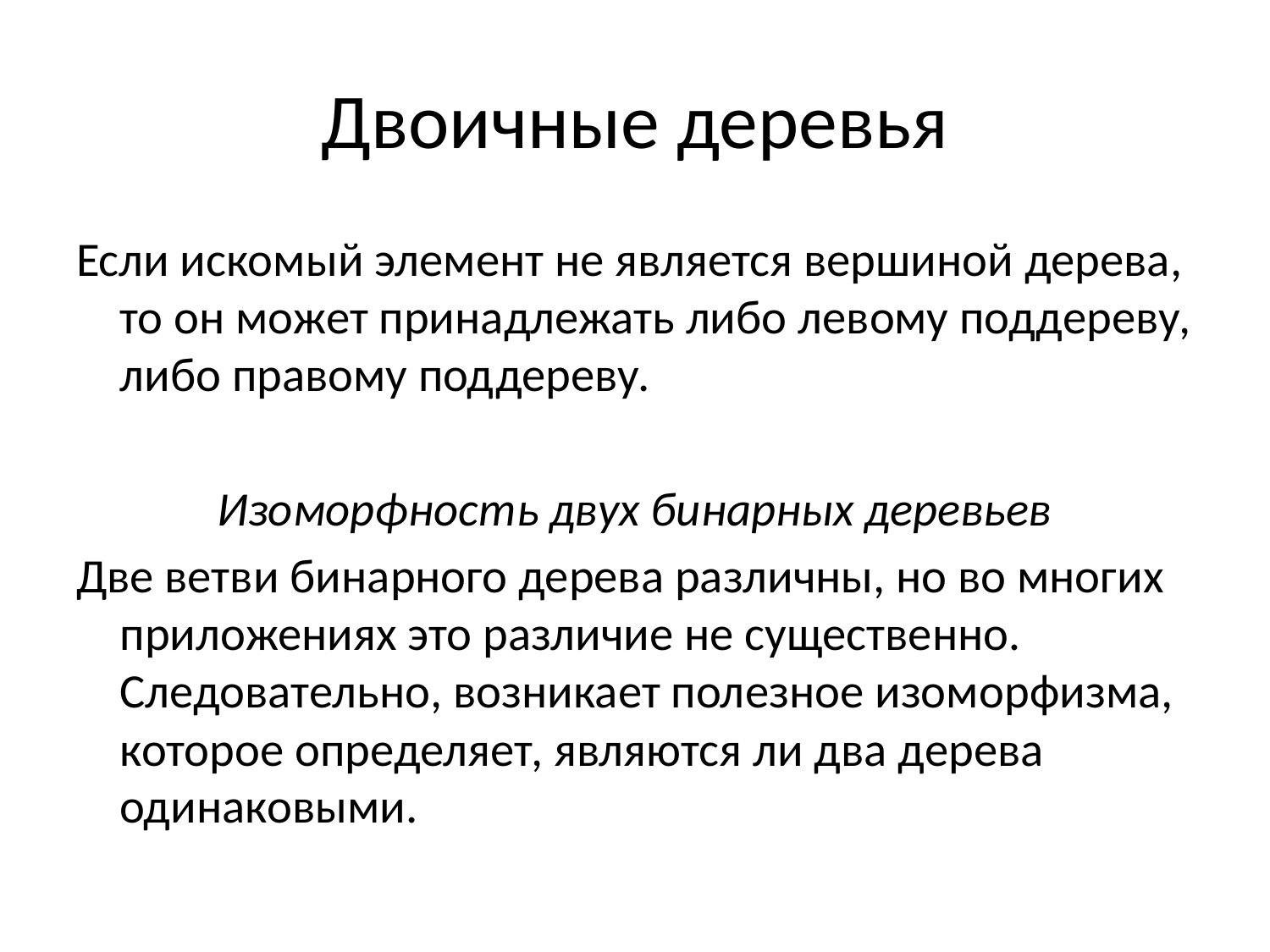

# Двоичные деревья
Если искомый элемент не является вершиной дерева, то он может принадлежать либо левому поддереву, либо правому поддереву.

Изоморфность двух бинарных деревьев
Две ветви бинарного дерева различны, но во многих приложениях это различие не существенно. Следовательно, возникает полезное изоморфизма, которое определяет, являются ли два дерева одинаковыми.